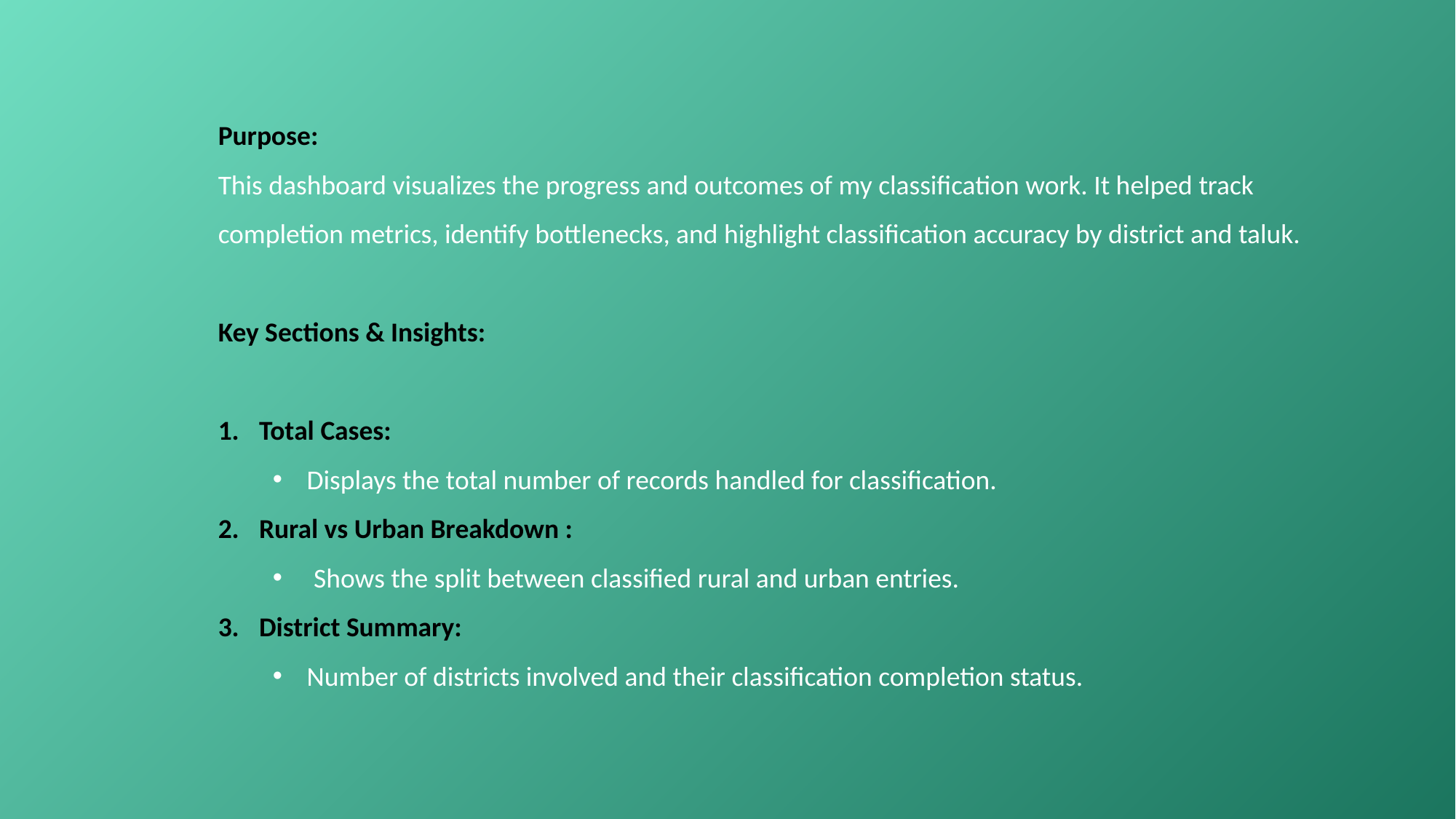

Purpose:
This dashboard visualizes the progress and outcomes of my classification work. It helped track completion metrics, identify bottlenecks, and highlight classification accuracy by district and taluk.

Key Sections & Insights:

Total Cases:
Displays the total number of records handled for classification.
Rural vs Urban Breakdown :
Shows the split between classified rural and urban entries.
District Summary:
Number of districts involved and their classification completion status.